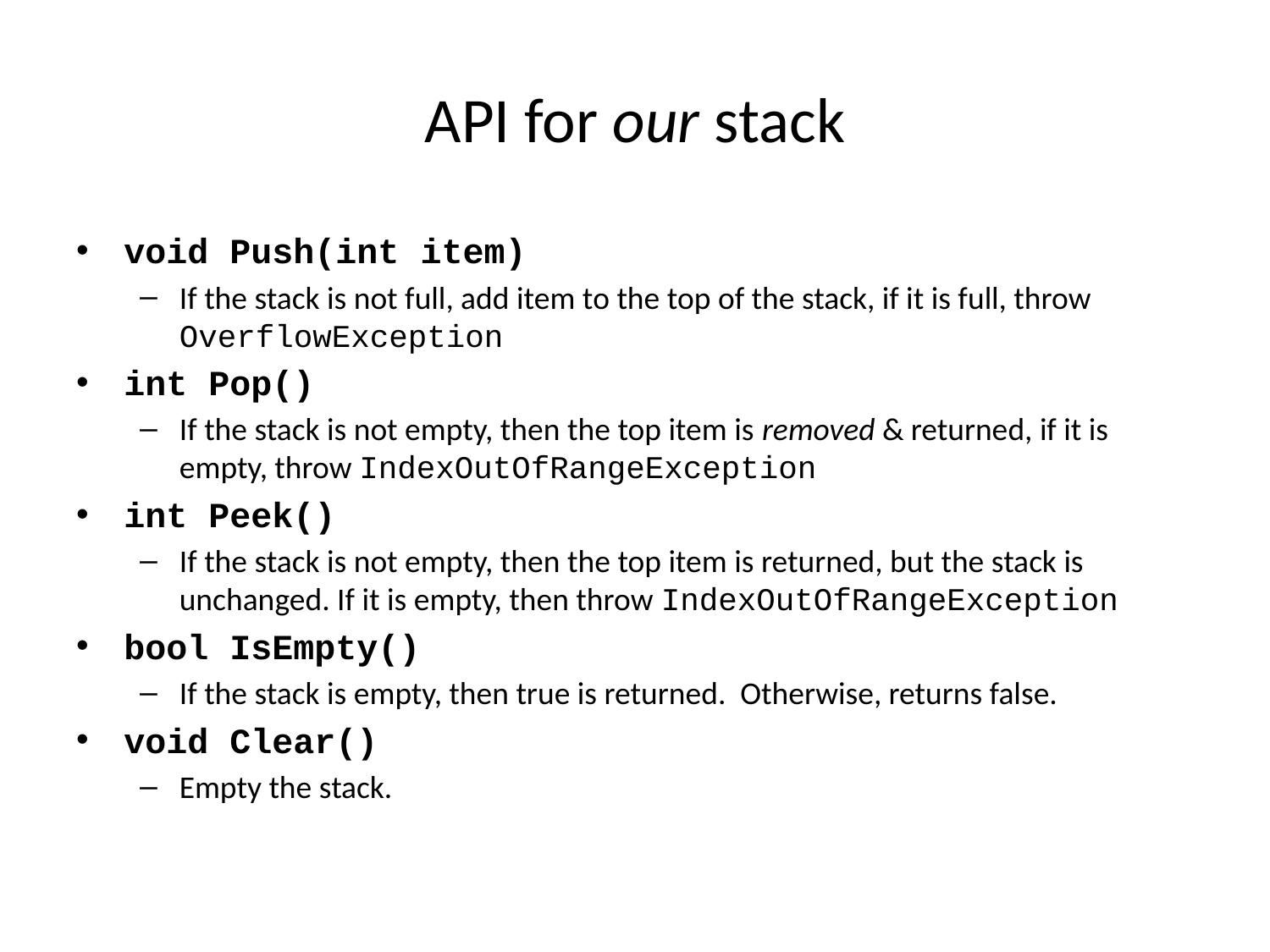

# API for our stack
void Push(int item)
If the stack is not full, add item to the top of the stack, if it is full, throw OverflowException
int Pop()
If the stack is not empty, then the top item is removed & returned, if it is empty, throw IndexOutOfRangeException
int Peek()
If the stack is not empty, then the top item is returned, but the stack is unchanged. If it is empty, then throw IndexOutOfRangeException
bool IsEmpty()
If the stack is empty, then true is returned.  Otherwise, returns false.
void Clear()
Empty the stack.